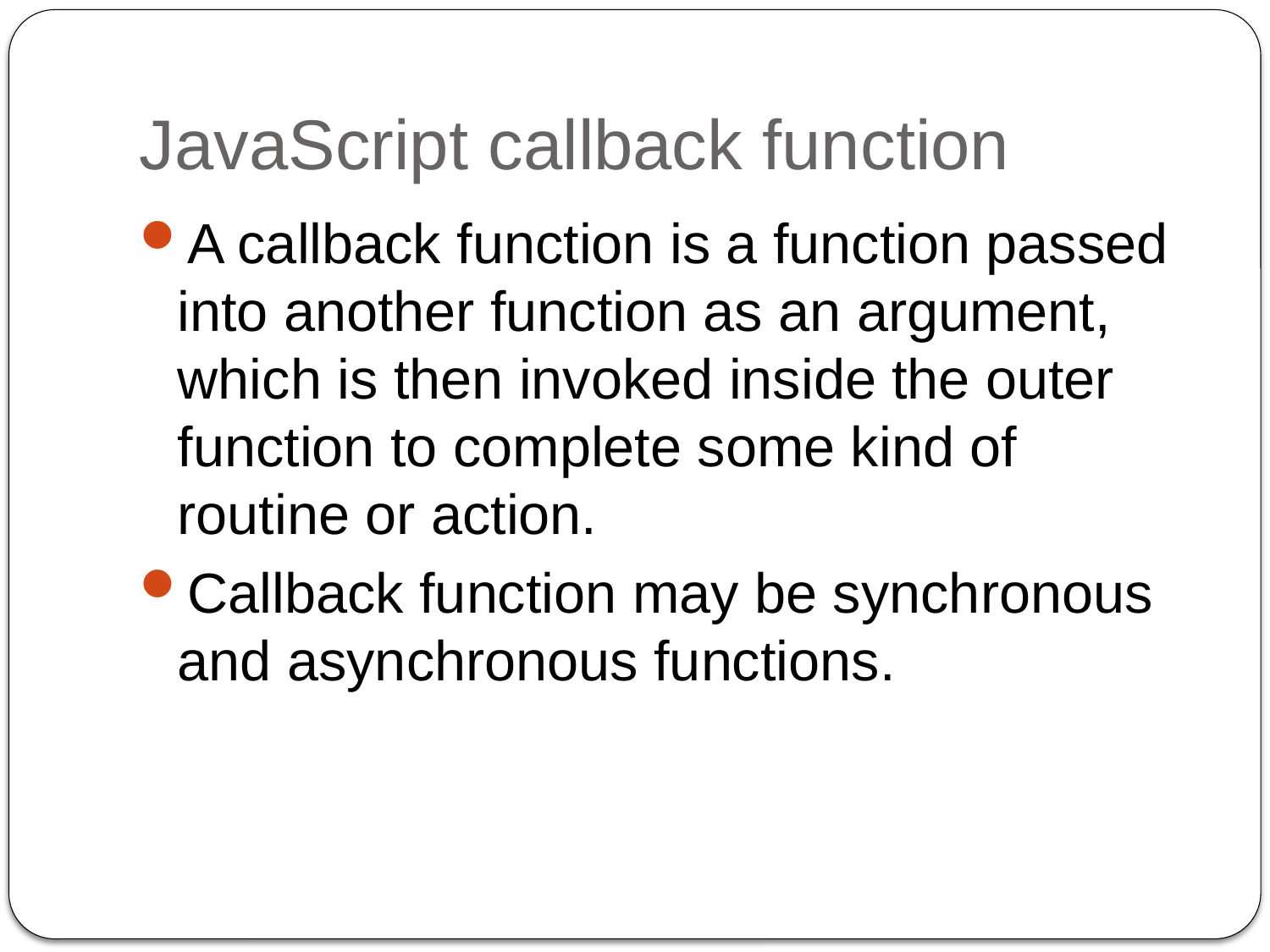

# JavaScript callback function
A callback function is a function passed into another function as an argument, which is then invoked inside the outer function to complete some kind of routine or action.
Callback function may be synchronous and asynchronous functions.